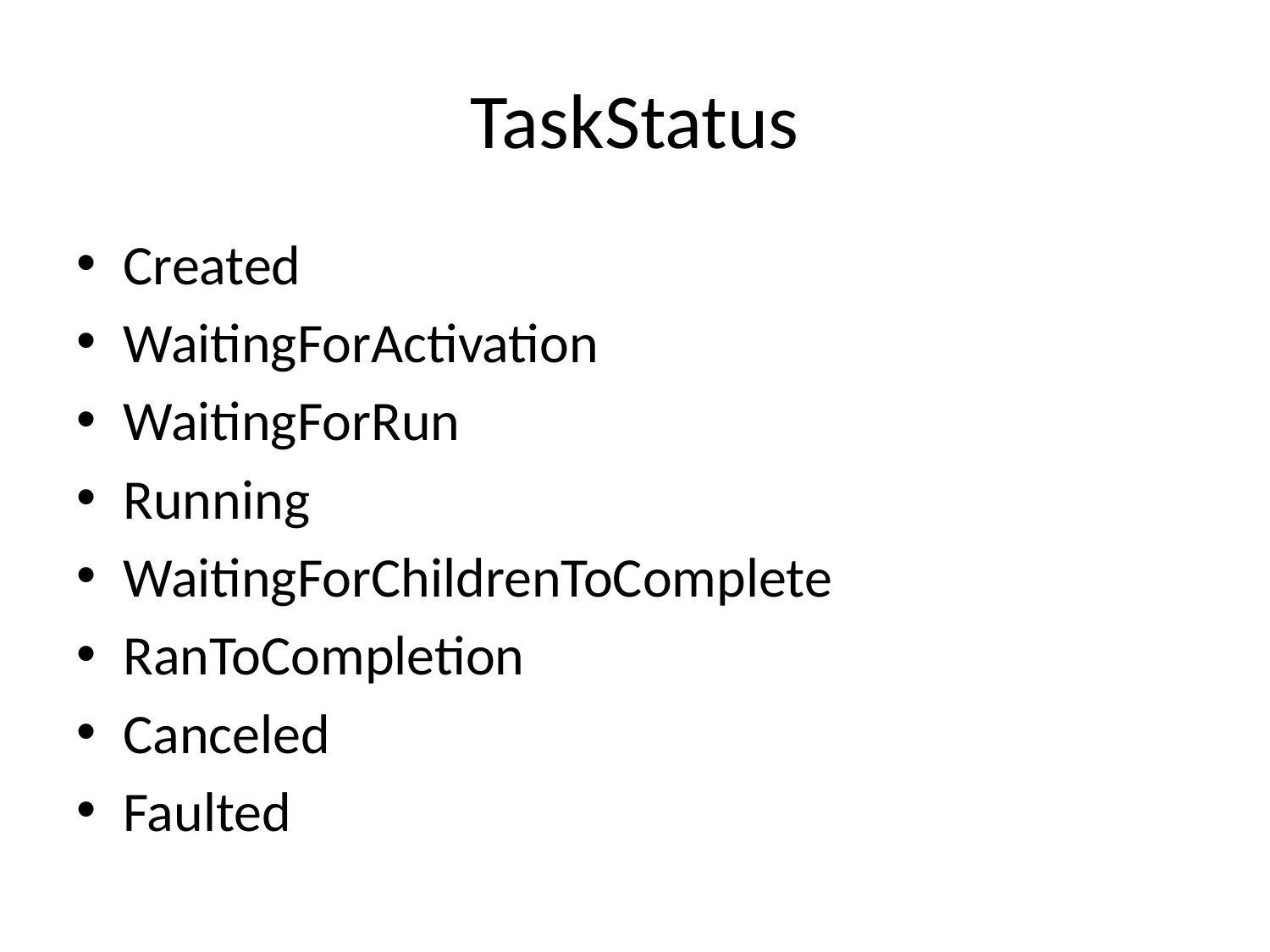

# TaskStatus
Created
WaitingForActivation
WaitingForRun
Running
WaitingForChildrenToComplete
RanToCompletion
Canceled
Faulted